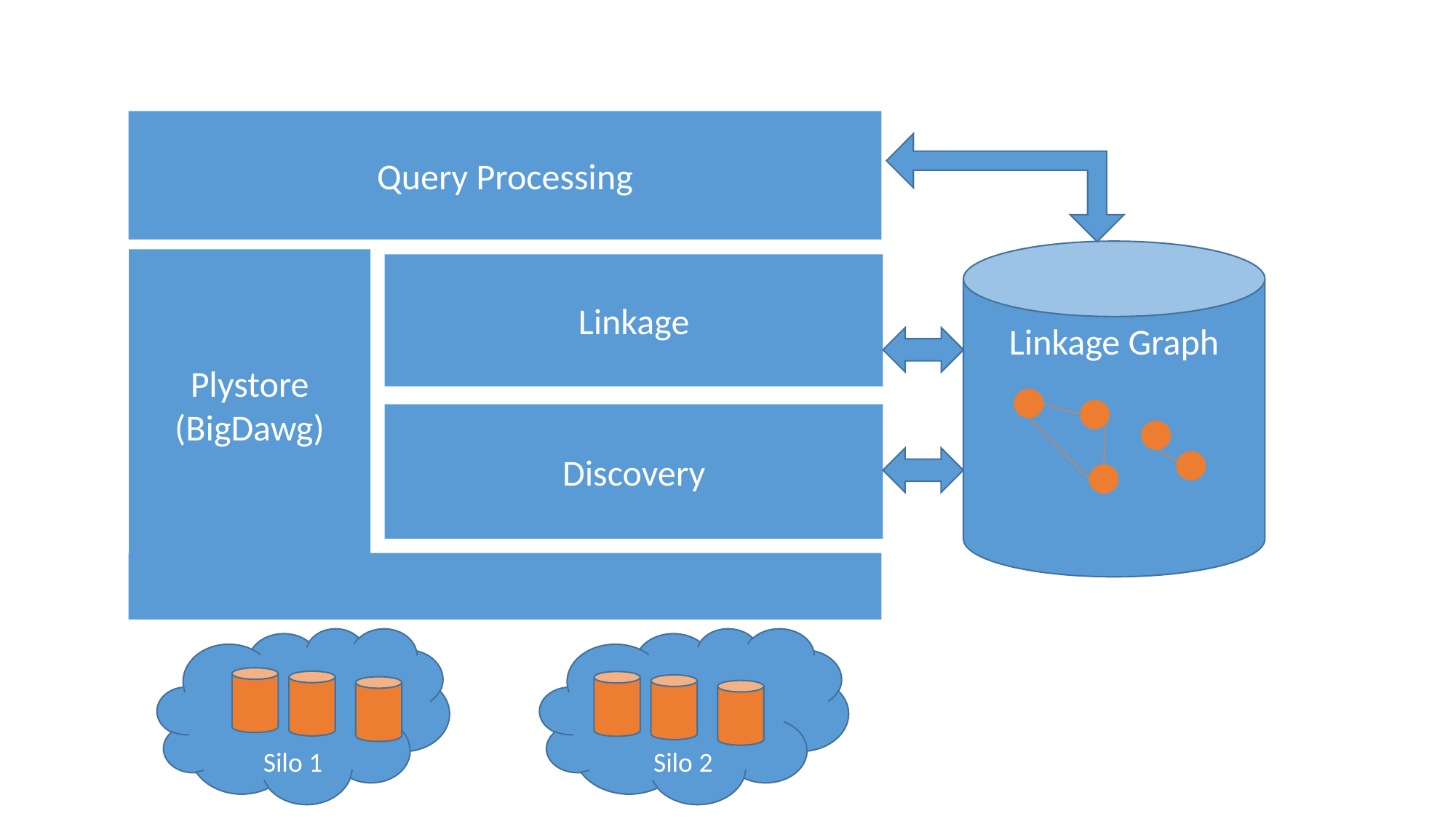

Query Processing
Linkage Graph

Plystore
(BigDawg)
Linkage

Discovery

Silo 1

Silo 2